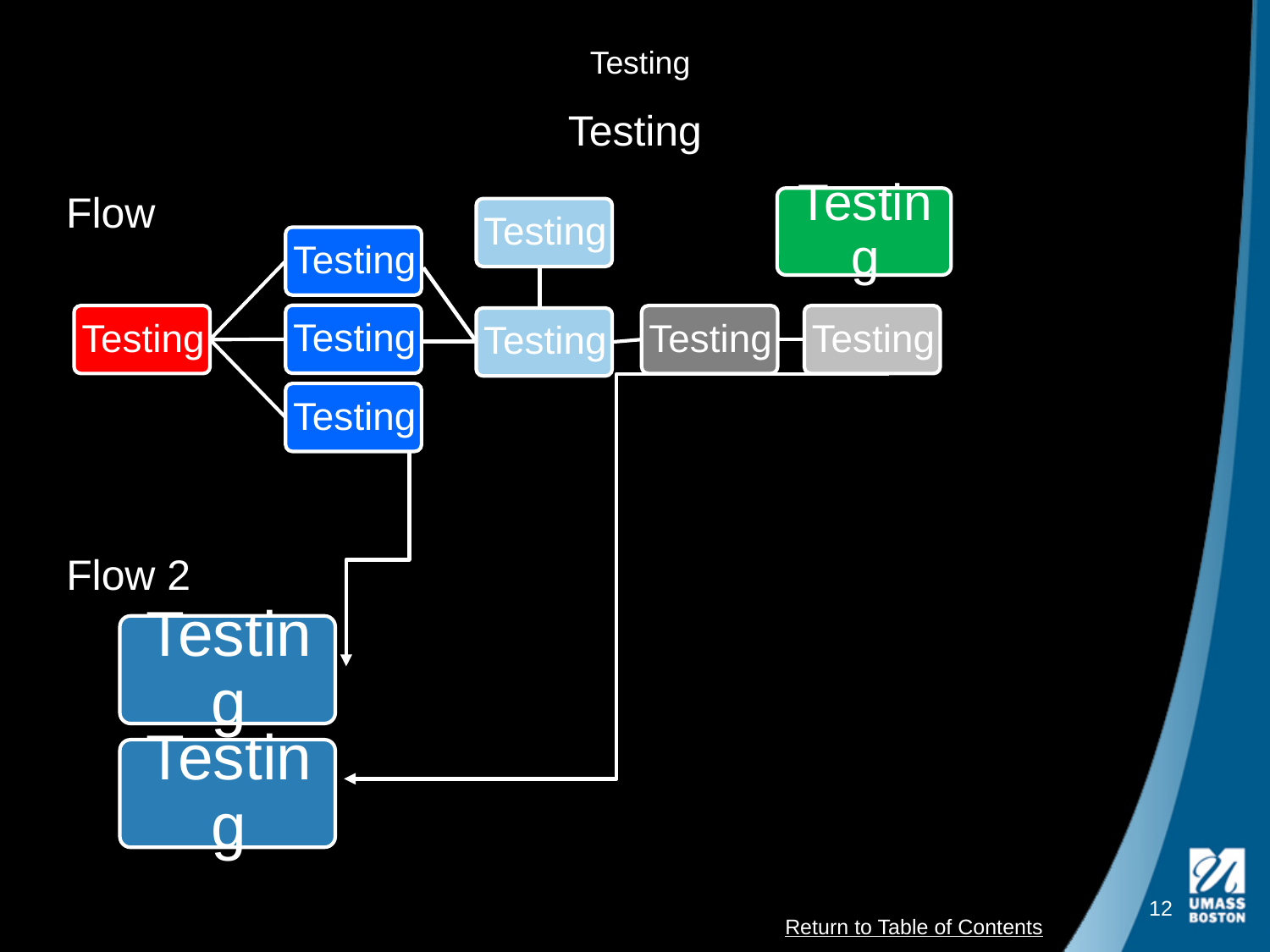

Testing
Testing
Testing

Testing

Testing

Testing
Testing

Testing

Testing
Testing
Flow
Testing
Flow 2
Testing
Testing
12
Return to Table of Contents